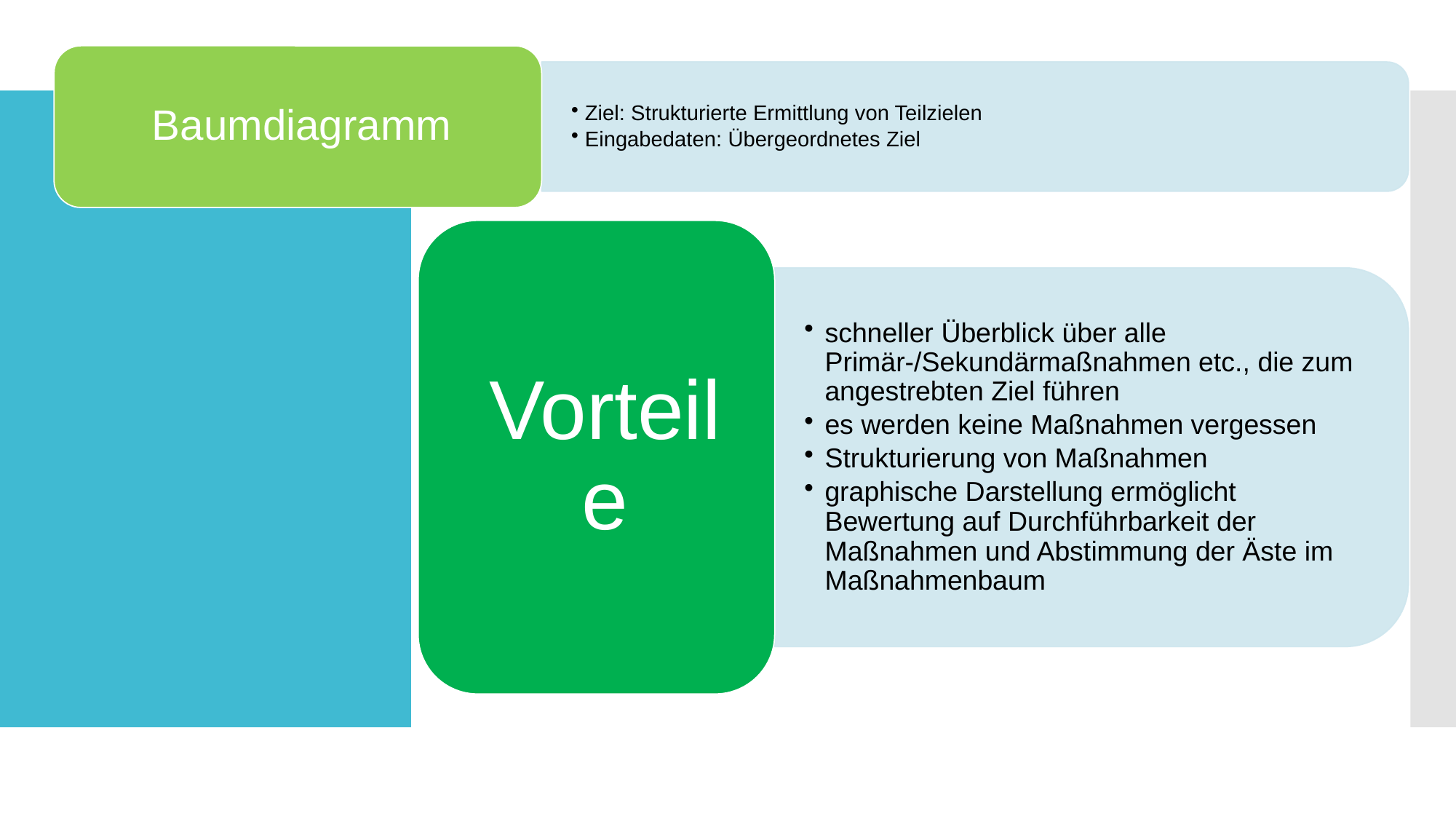

Ziel: Strukturierte Ermittlung von Teilzielen
Eingabedaten: Übergeordnetes Ziel
Baumdiagramm

#
schneller Überblick über alle Primär-/Sekundärmaßnahmen etc., die zum angestrebten Ziel führen
es werden keine Maßnahmen vergessen
Strukturierung von Maßnahmen
graphische Darstellung ermöglicht Bewertung auf Durchführbarkeit der Maßnahmen und Abstimmung der Äste im Maßnahmenbaum
Vorteile